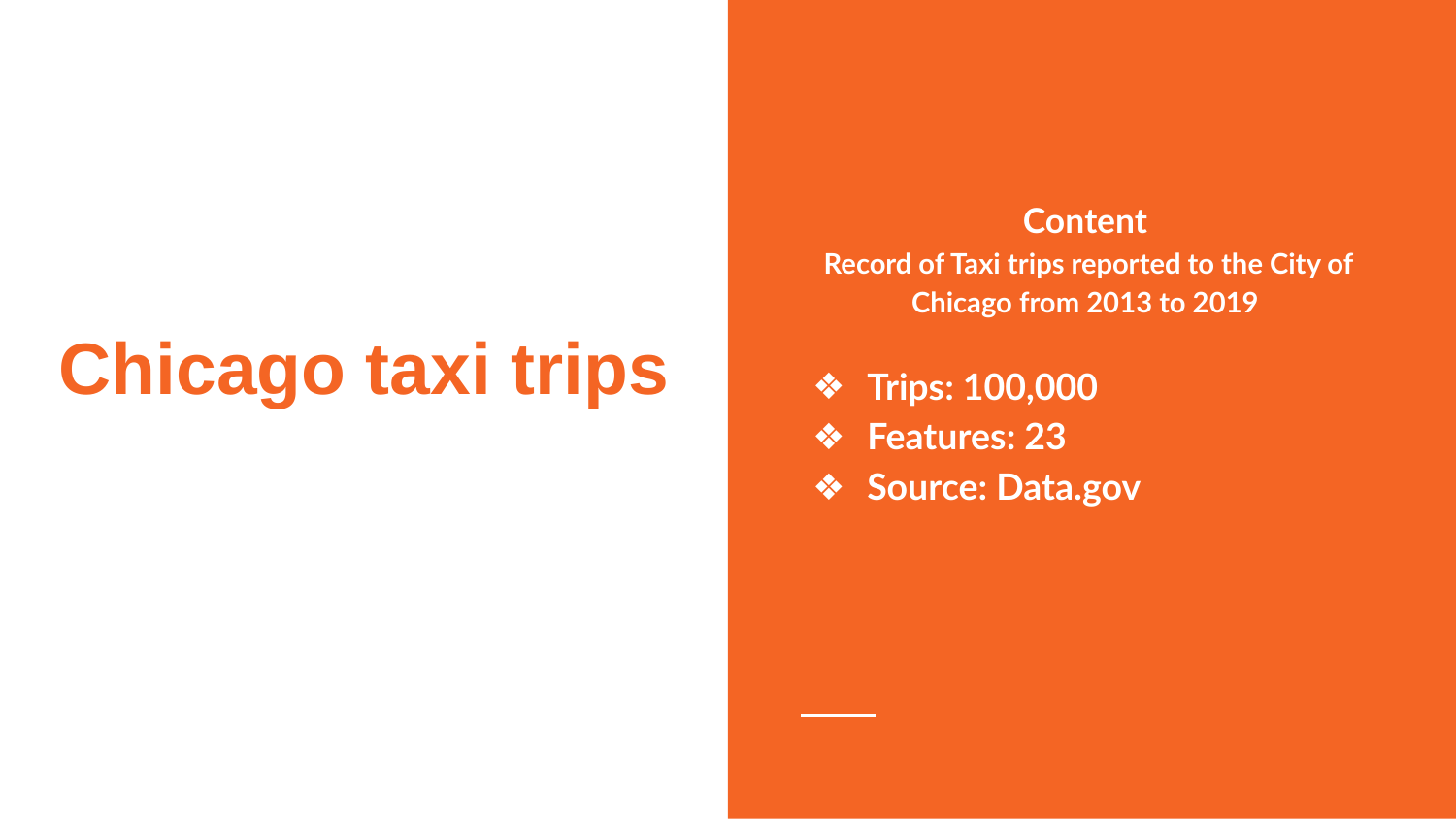

Content
 Record of Taxi trips reported to the City of Chicago from 2013 to 2019

Trips: 100,000
Features: 23
Source: Data.gov
# Chicago taxi trips